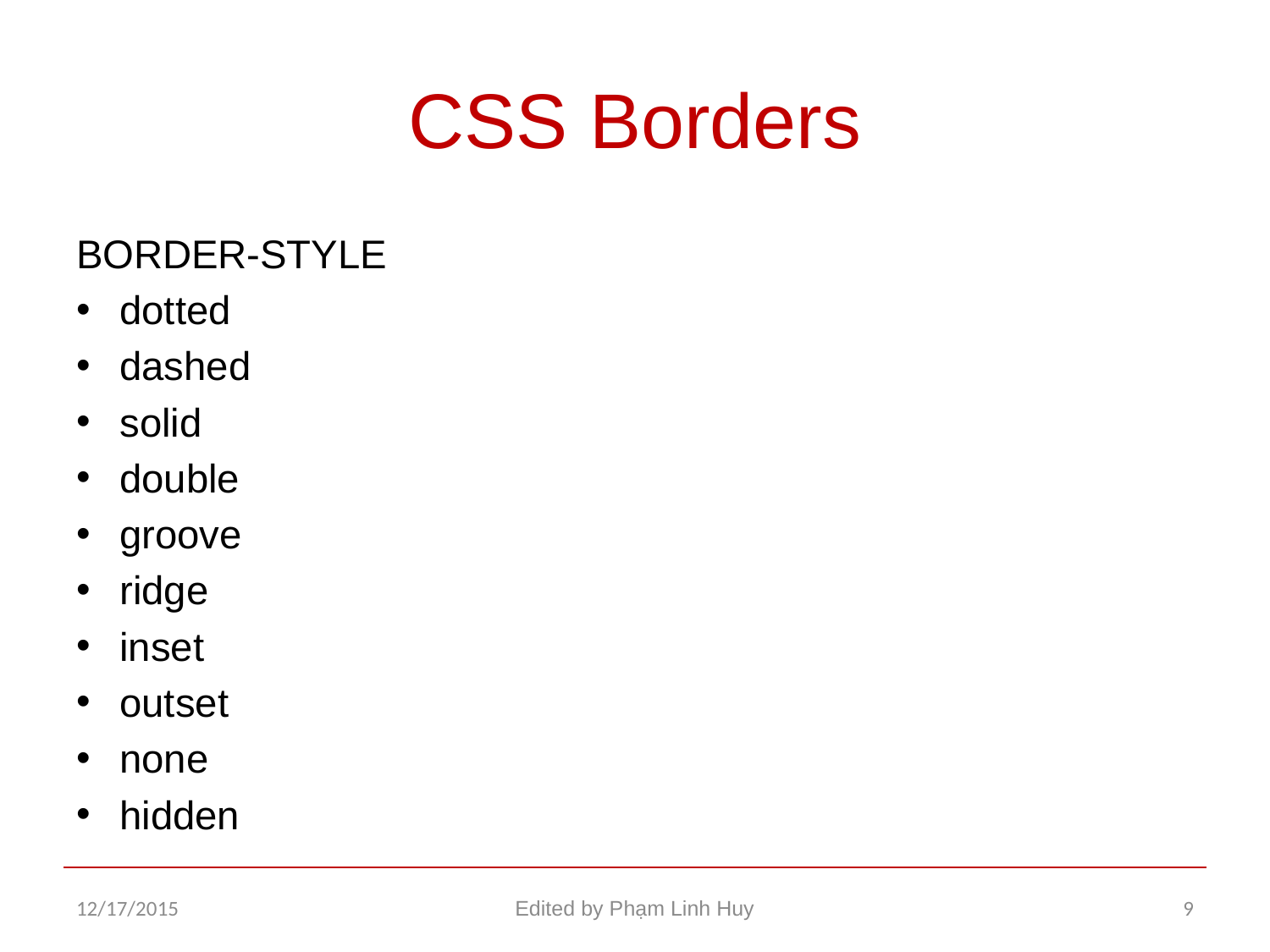

# CSS Borders
BORDER-STYLE
dotted
dashed
solid
double
groove
ridge
inset
outset
none
hidden

12/17/2015
Edited by Phạm Linh Huy
9